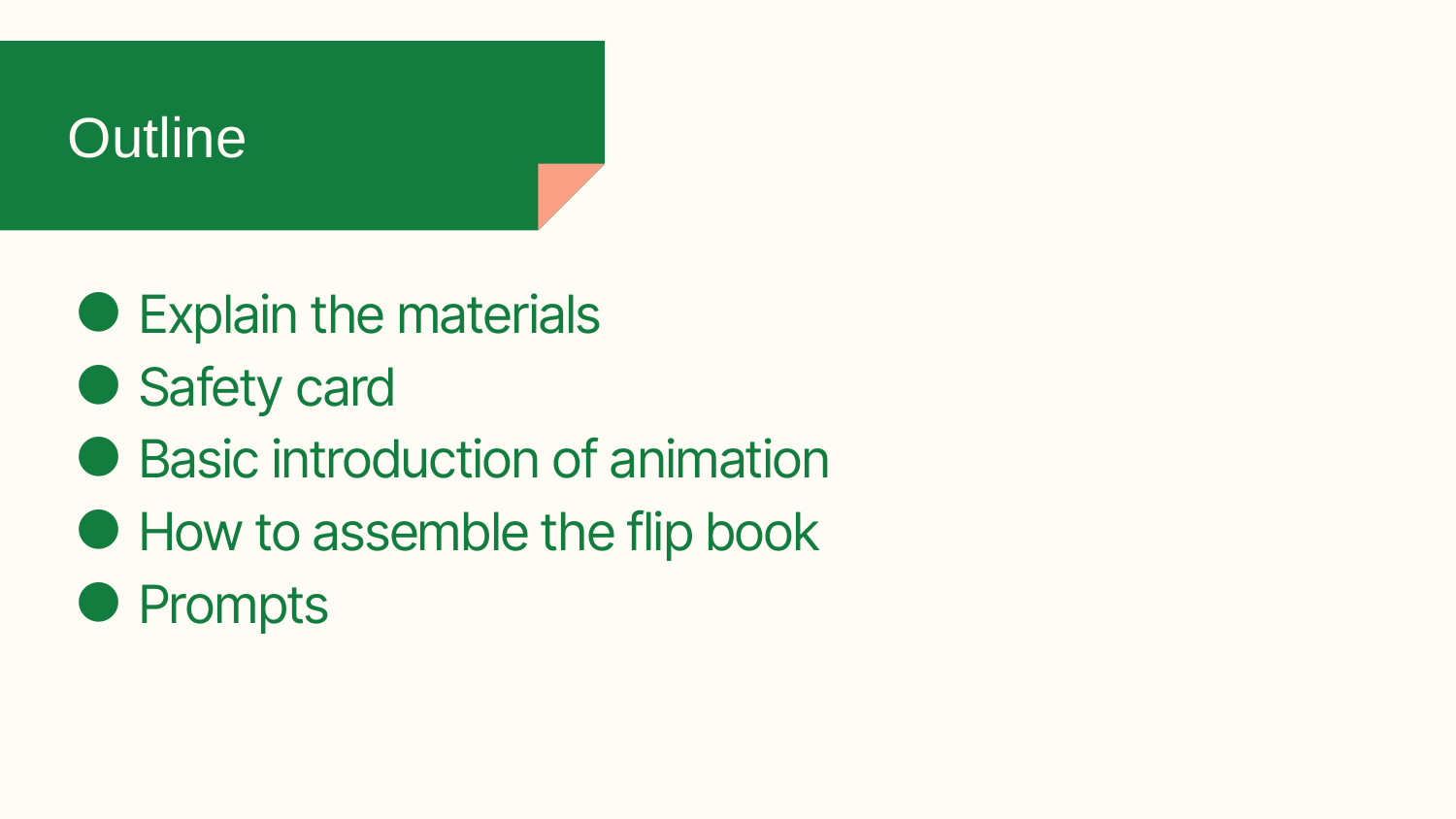

# Outline
Explain the materials
Safety card
Basic introduction of animation
How to assemble the flip book
Prompts